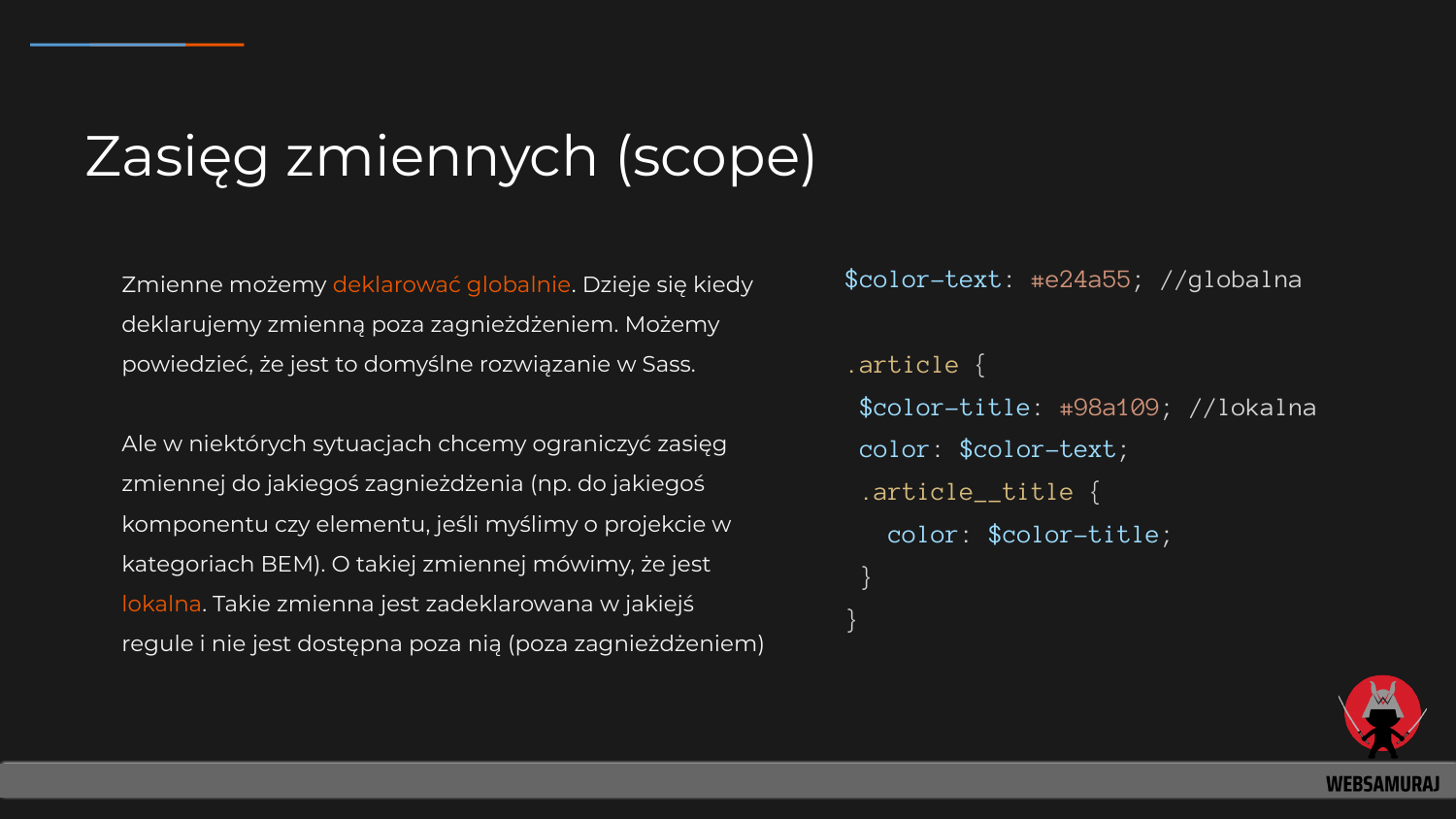

# Zasięg zmiennych (scope)
$color-text: #e24a55; //globalna

.article {
 $color-title: #98a109; //lokalna
 color: $color-text;
 .article__title {
   color: $color-title;
 }
}
Zmienne możemy deklarować globalnie. Dzieje się kiedy deklarujemy zmienną poza zagnieżdżeniem. Możemy powiedzieć, że jest to domyślne rozwiązanie w Sass.

Ale w niektórych sytuacjach chcemy ograniczyć zasięg zmiennej do jakiegoś zagnieżdżenia (np. do jakiegoś komponentu czy elementu, jeśli myślimy o projekcie w kategoriach BEM). O takiej zmiennej mówimy, że jest lokalna. Takie zmienna jest zadeklarowana w jakiejś regule i nie jest dostępna poza nią (poza zagnieżdżeniem)